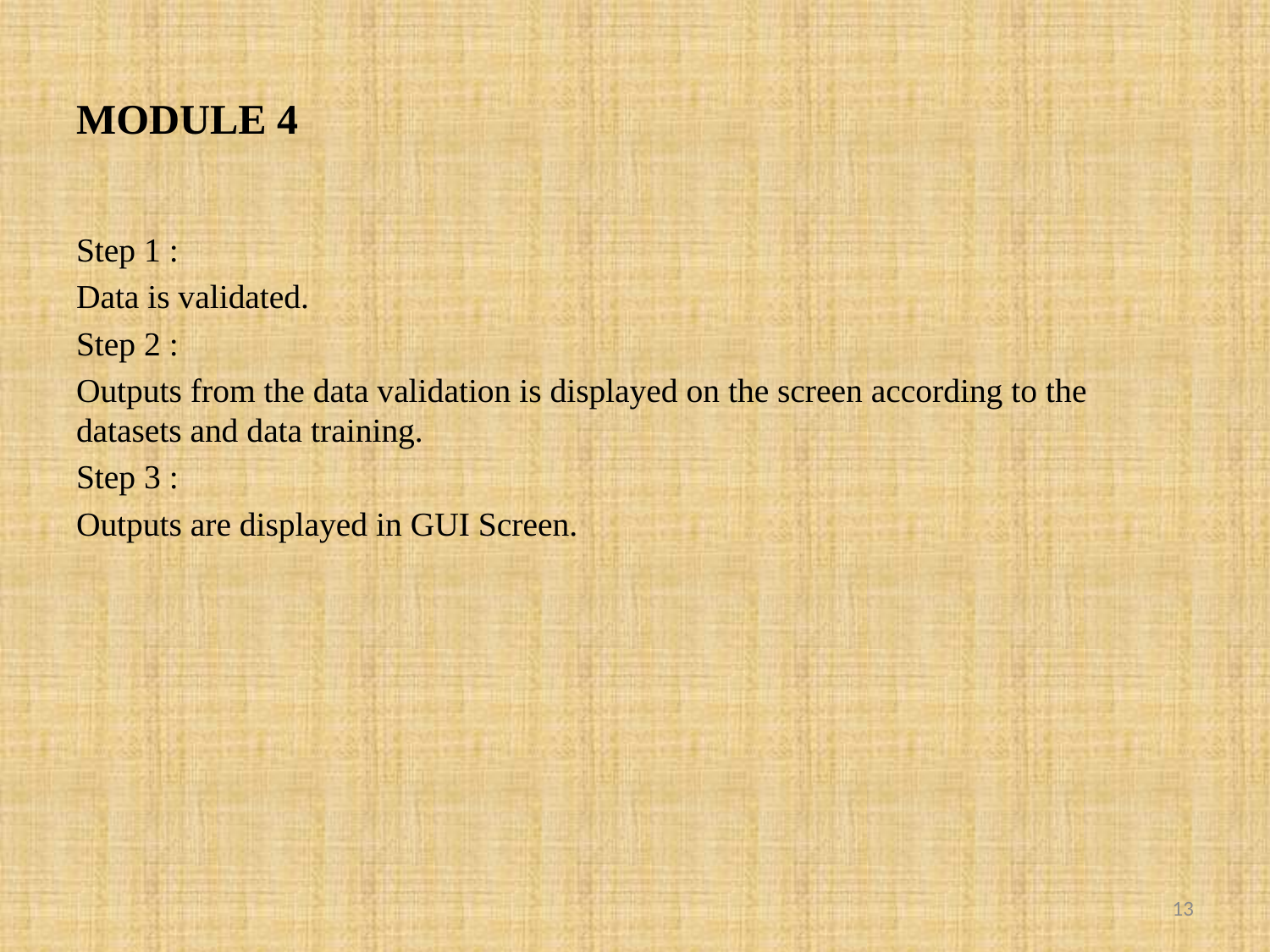

# MODULE 4
Step 1 :
Data is validated.
Step 2 :
Outputs from the data validation is displayed on the screen according to the datasets and data training.
Step 3 :
Outputs are displayed in GUI Screen.
13